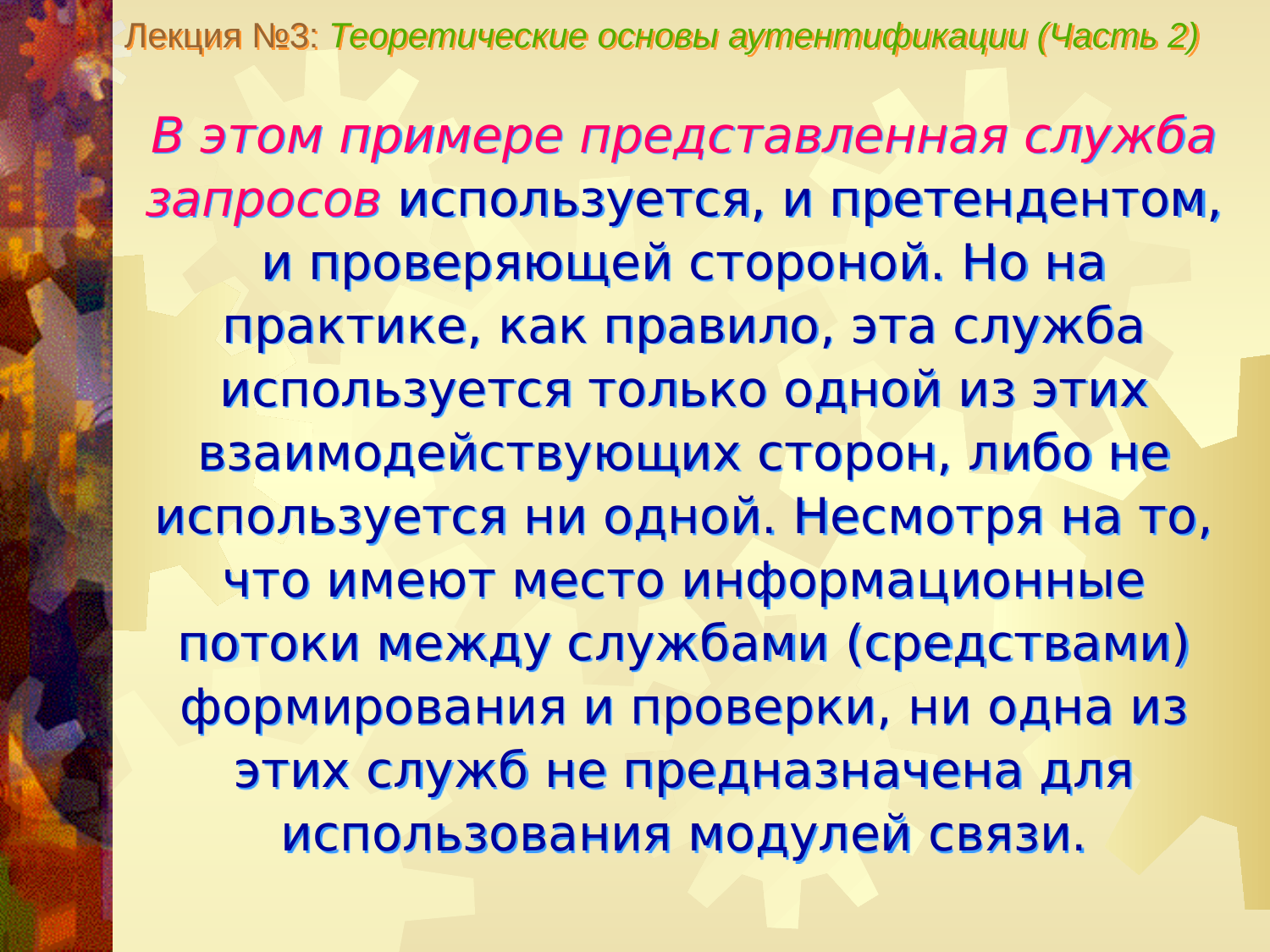

Лекция №3: Теоретические основы аутентификации (Часть 2)
В этом примере представленная служба запросов используется, и претендентом, и проверяющей стороной. Но на практике, как правило, эта служба используется только одной из этих взаимодействующих сторон, либо не используется ни одной. Несмотря на то, что имеют место информационные потоки между службами (средствами) формирования и проверки, ни одна из этих служб не предназначена для использования модулей связи.